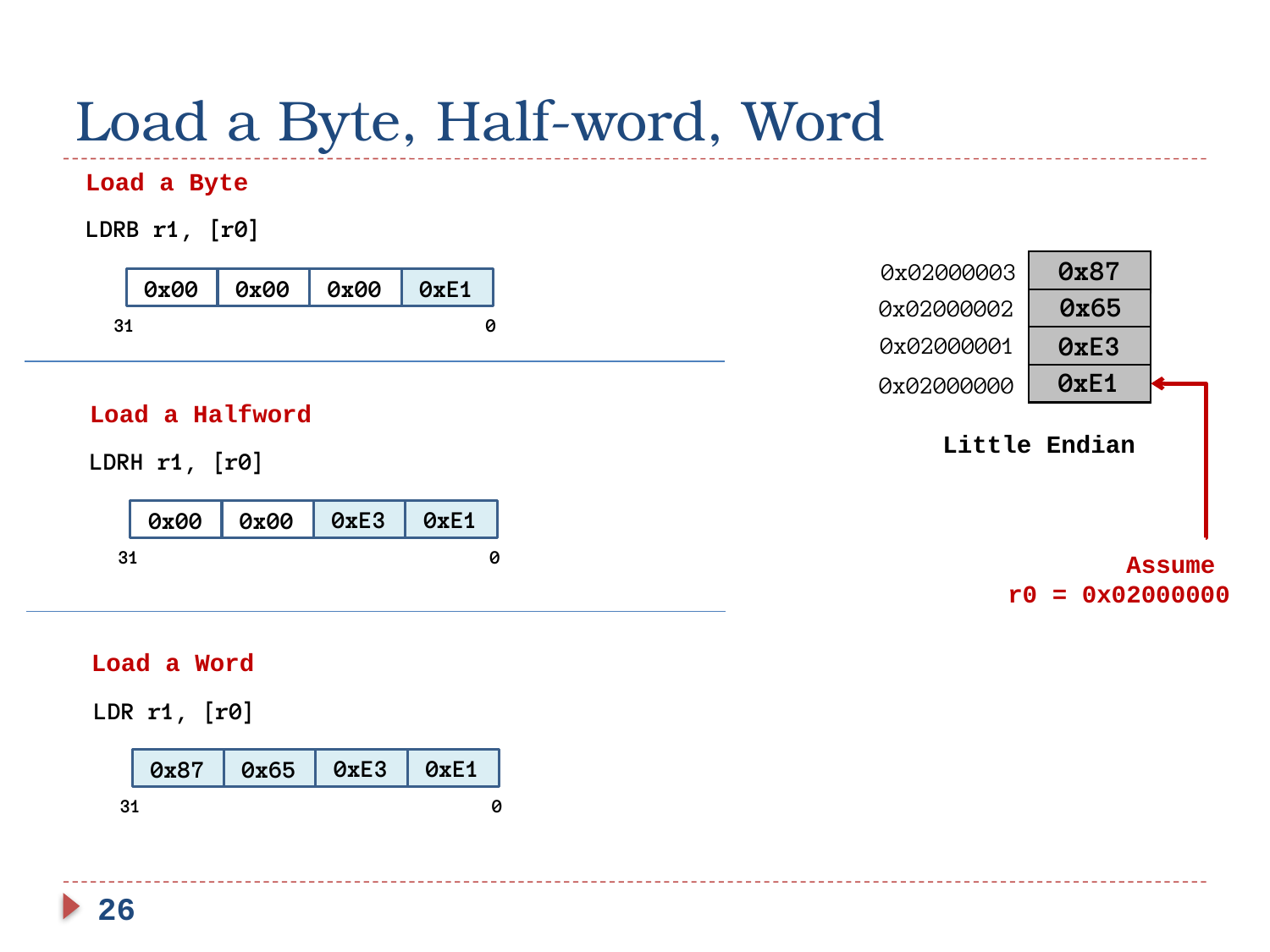

# Load a Byte, Half-word, Word
Load a Byte
LDRB r1, [r0]
0x00
0xE1
0x00
0x00
31
0
0x87

0x02000003
0x65

0x02000002
0xE3
0x02000001

0xE1

0x02000000
Load a Halfword
LDRH r1, [r0]
0xE3
0xE1
0x00
0x00
31
0
Little Endian
Assume
r0 = 0x02000000
Load a Word
LDR r1, [r0]
0xE3
0xE1
0x87
0x65
31
0
26